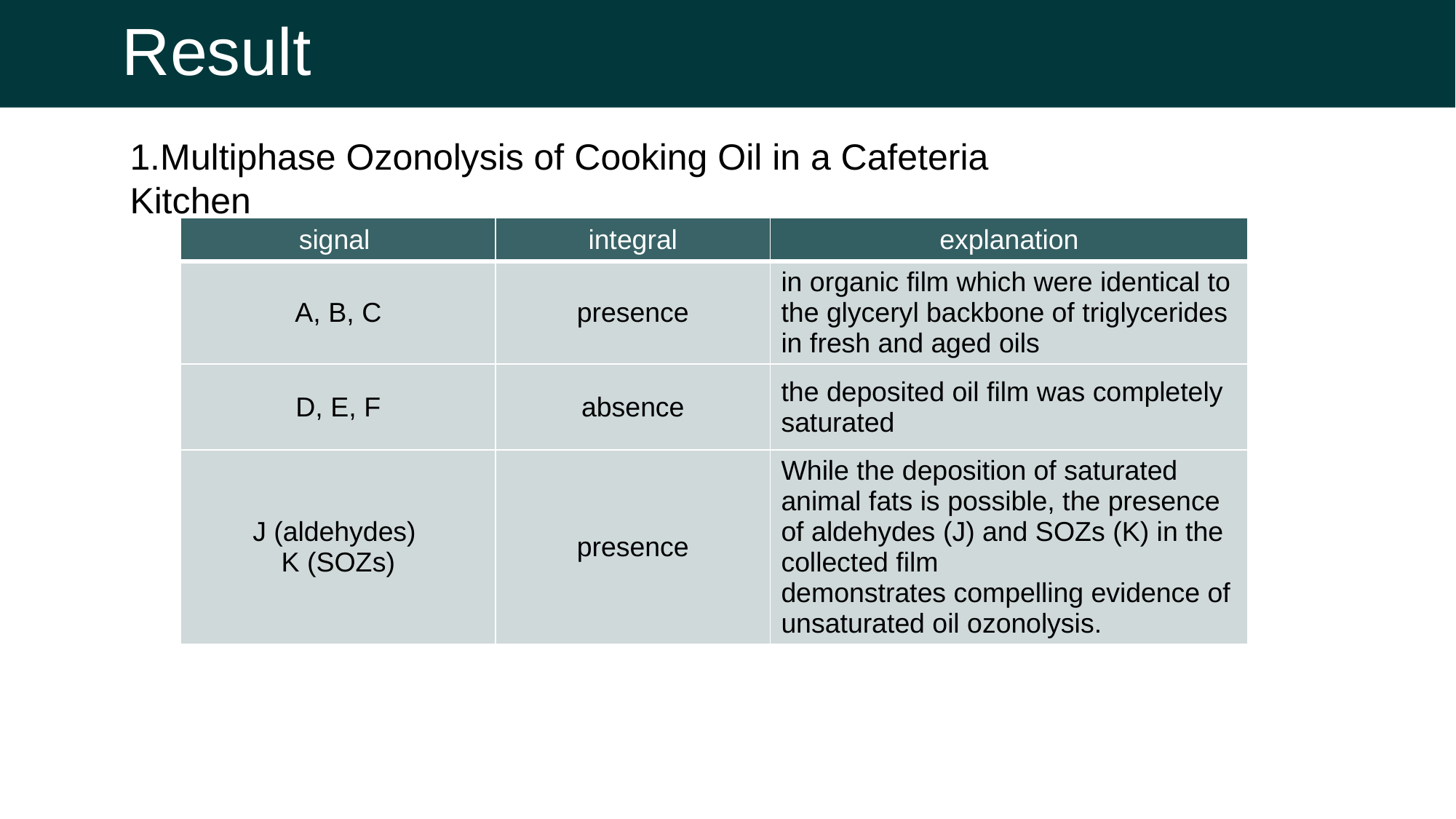

# Result
1.Multiphase Ozonolysis of Cooking Oil in a Cafeteria Kitchen
| signal | integral | explanation |
| --- | --- | --- |
| A, B, C | presence | in organic film which were identical to the glyceryl backbone of triglycerides in fresh and aged oils |
| D, E, F | absence | the deposited oil film was completely saturated |
| J (aldehydes) K (SOZs) | presence | While the deposition of saturated animal fats is possible, the presence of aldehydes (J) and SOZs (K) in the collected film demonstrates compelling evidence of unsaturated oil ozonolysis. |
14